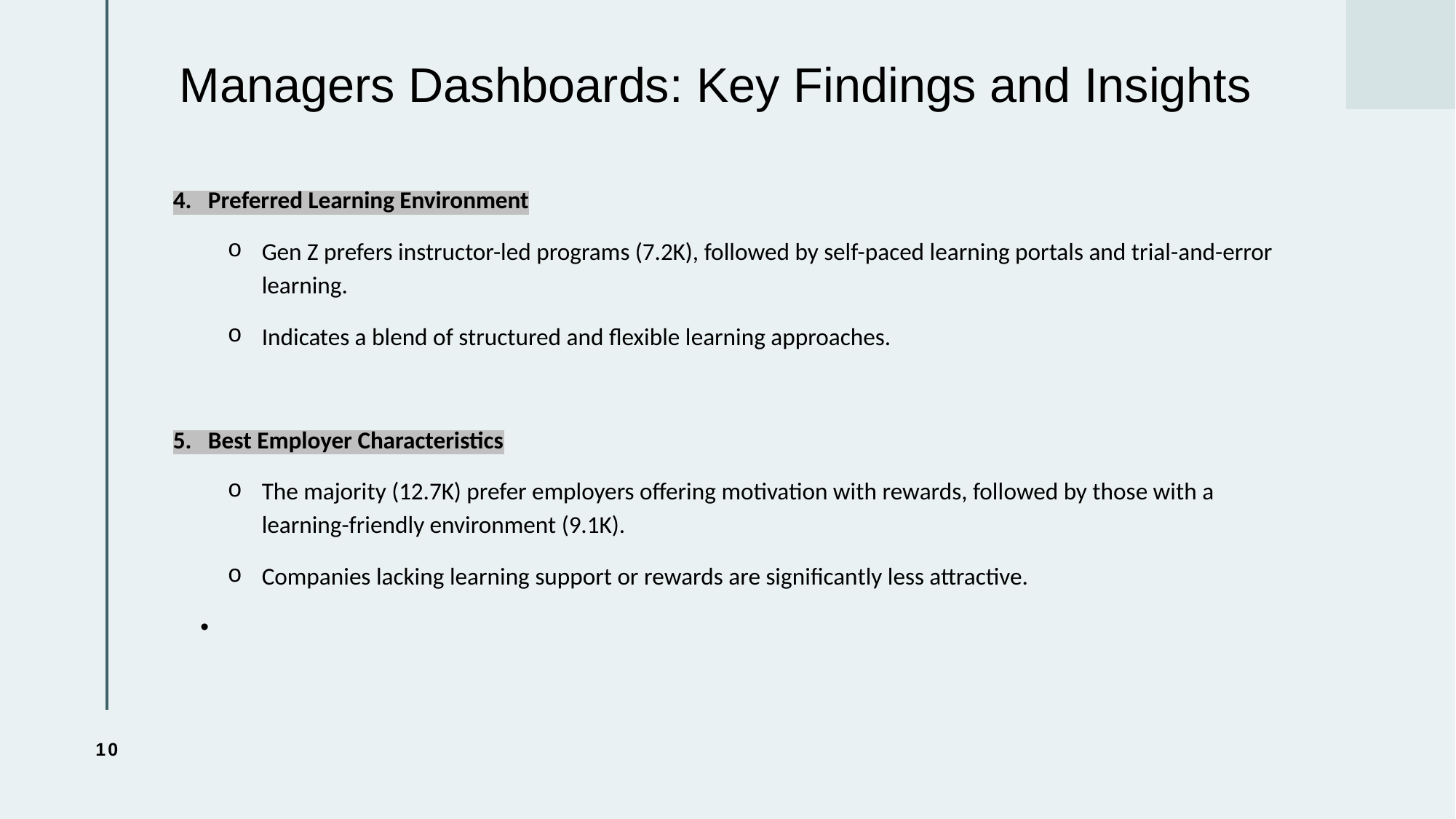

# Managers Dashboards: Key Findings and Insights
4.   Preferred Learning Environment
Gen Z prefers instructor-led programs (7.2K), followed by self-paced learning portals and trial-and-error learning.
Indicates a blend of structured and flexible learning approaches.

5.   Best Employer Characteristics
The majority (12.7K) prefer employers offering motivation with rewards, followed by those with a learning-friendly environment (9.1K).
Companies lacking learning support or rewards are significantly less attractive.

10